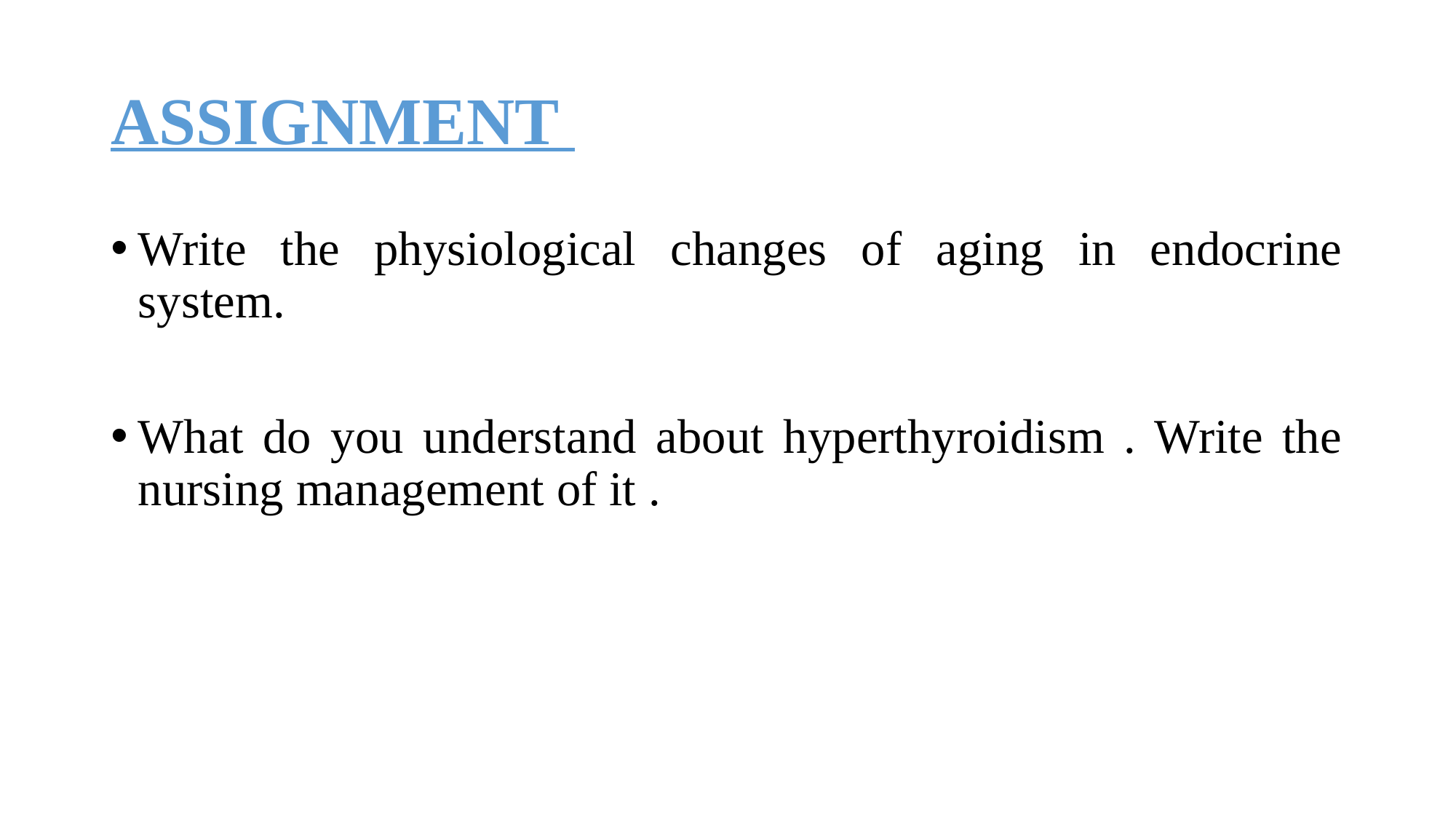

# ASSIGNMENT
Write the physiological changes of aging in endocrine system.

What do you understand about hyperthyroidism . Write the nursing management of it .